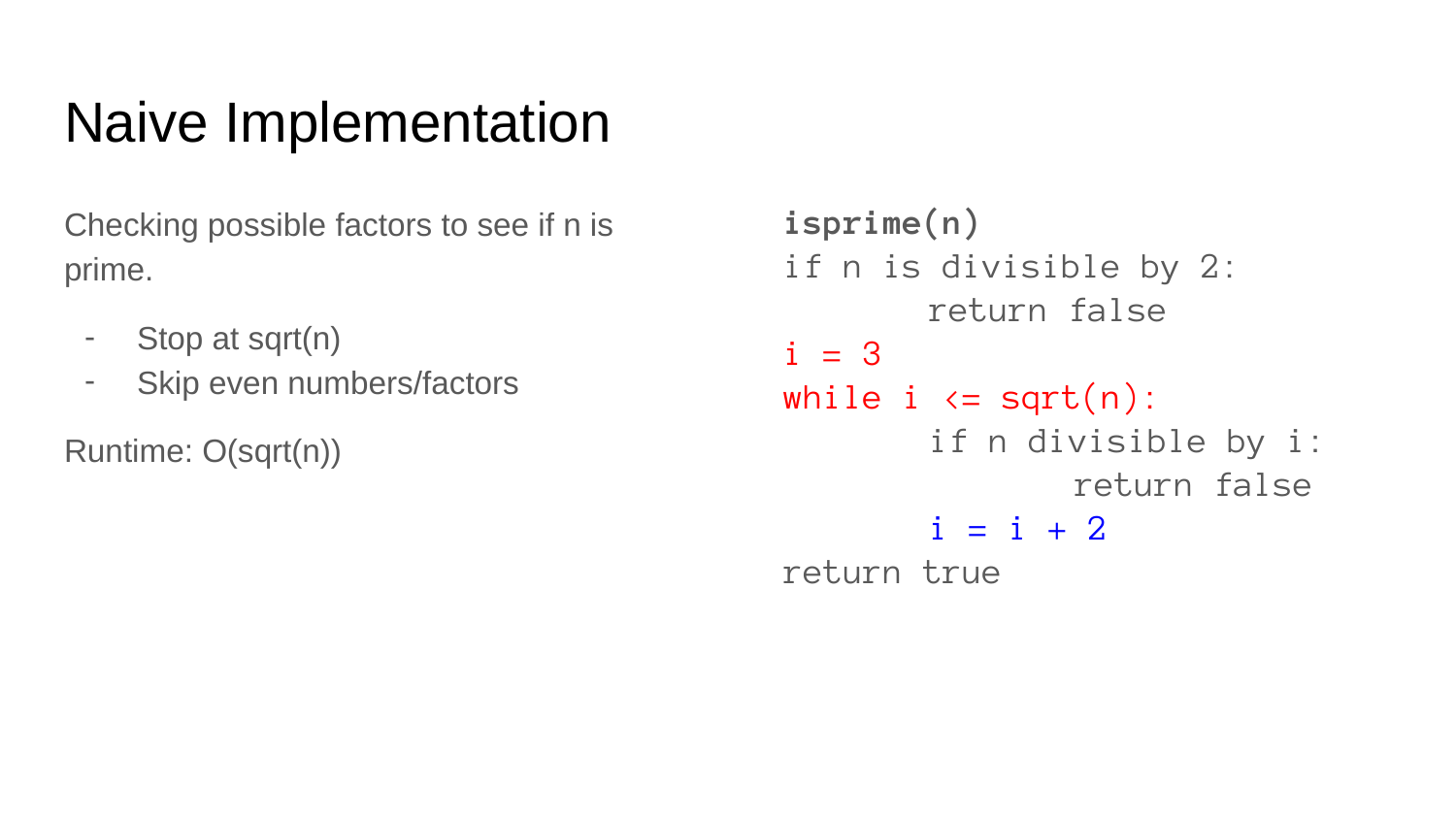

# Naive Implementation
Checking possible factors to see if n is prime.
Stop at sqrt(n)
Skip even numbers/factors
Runtime: O(sqrt(n))
isprime(n)
if n is divisible by 2:
	return false
i = 3
while i <= sqrt(n):
	if n divisible by i:
		return false
	i = i + 2
return true